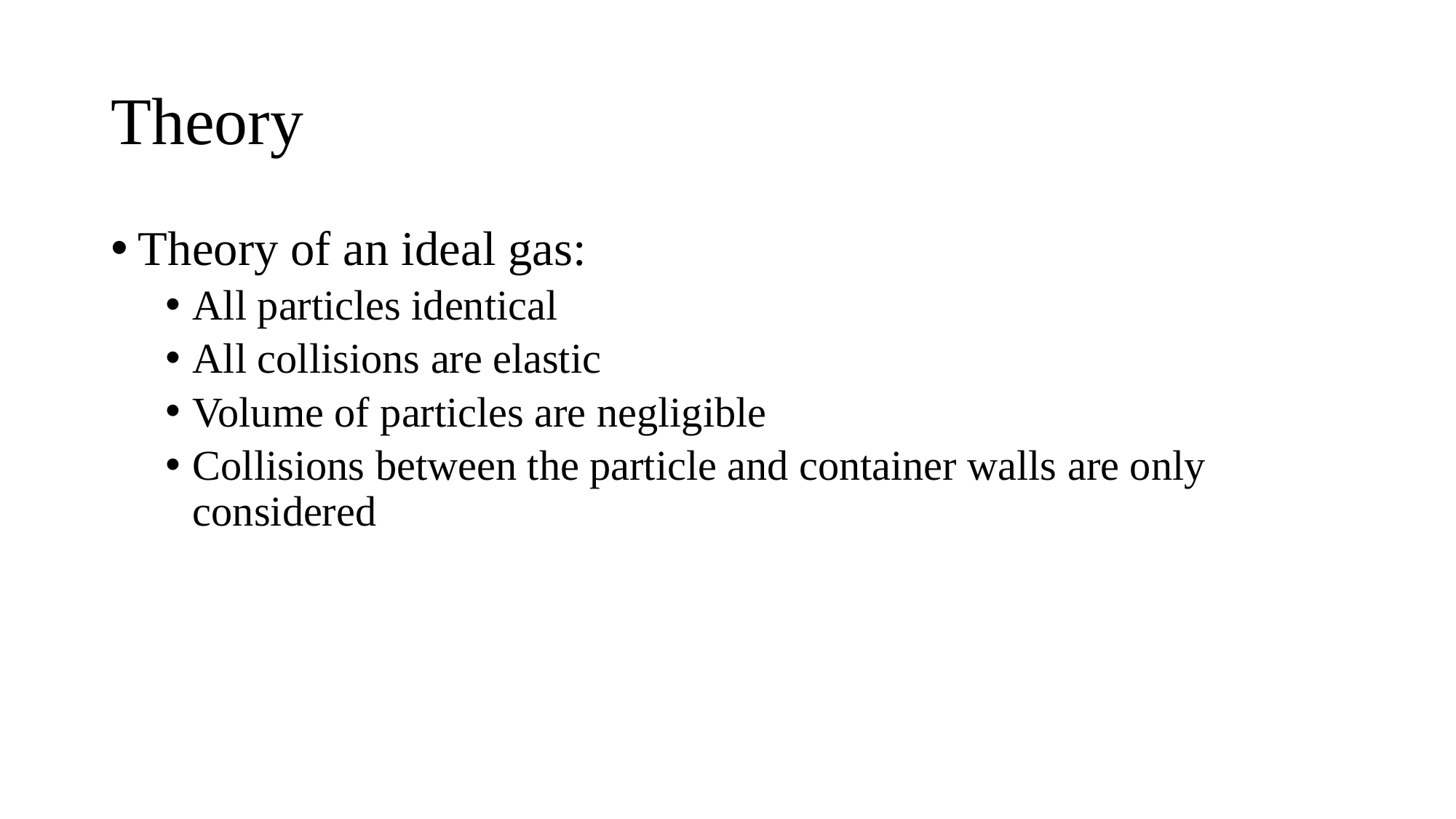

# Theory
Theory of an ideal gas:
All particles identical
All collisions are elastic
Volume of particles are negligible
Collisions between the particle and container walls are only considered